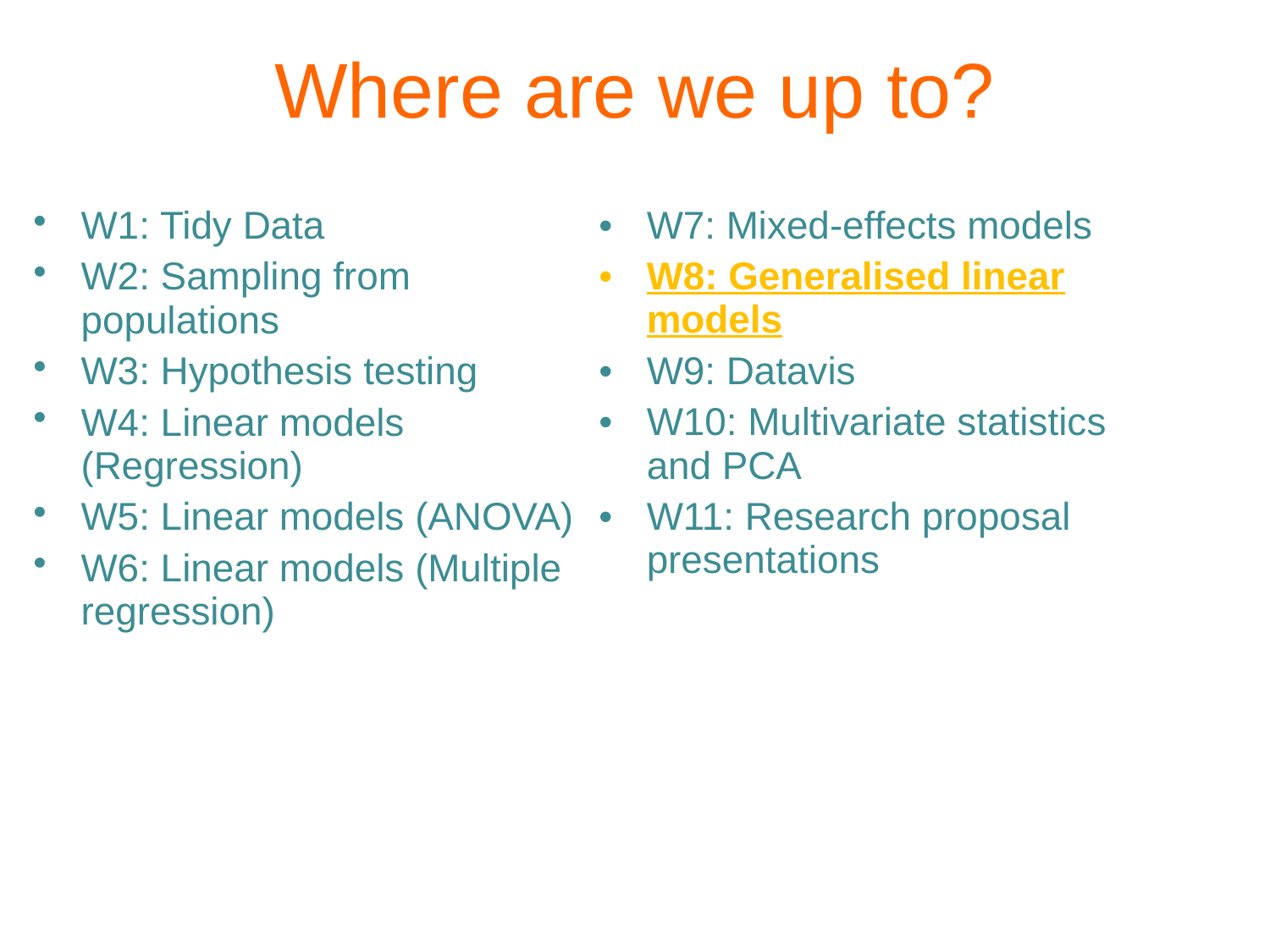

Where are we up to?
W1: Tidy Data
W2: Sampling from populations
W3: Hypothesis testing
W4: Linear models (Regression)
W5: Linear models (ANOVA)
W6: Linear models (Multiple regression)

W7: Mixed-effects models
W8: Generalised linear models
W9: Datavis
W10: Multivariate statistics and PCA
W11: Research proposal presentations